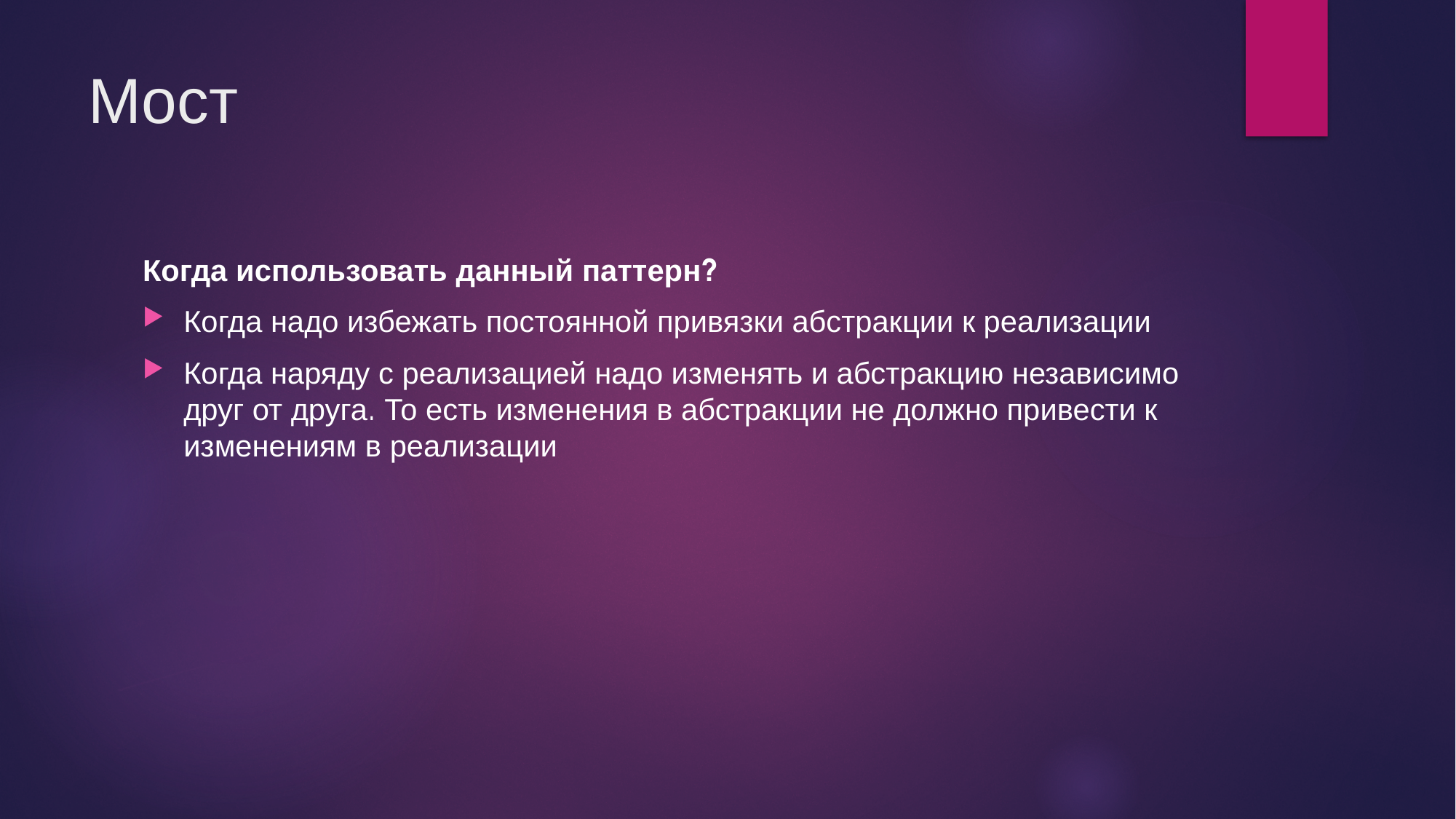

# Мост
Когда использовать данный паттерн?
Когда надо избежать постоянной привязки абстракции к реализации
Когда наряду с реализацией надо изменять и абстракцию независимо друг от друга. То есть изменения в абстракции не должно привести к изменениям в реализации